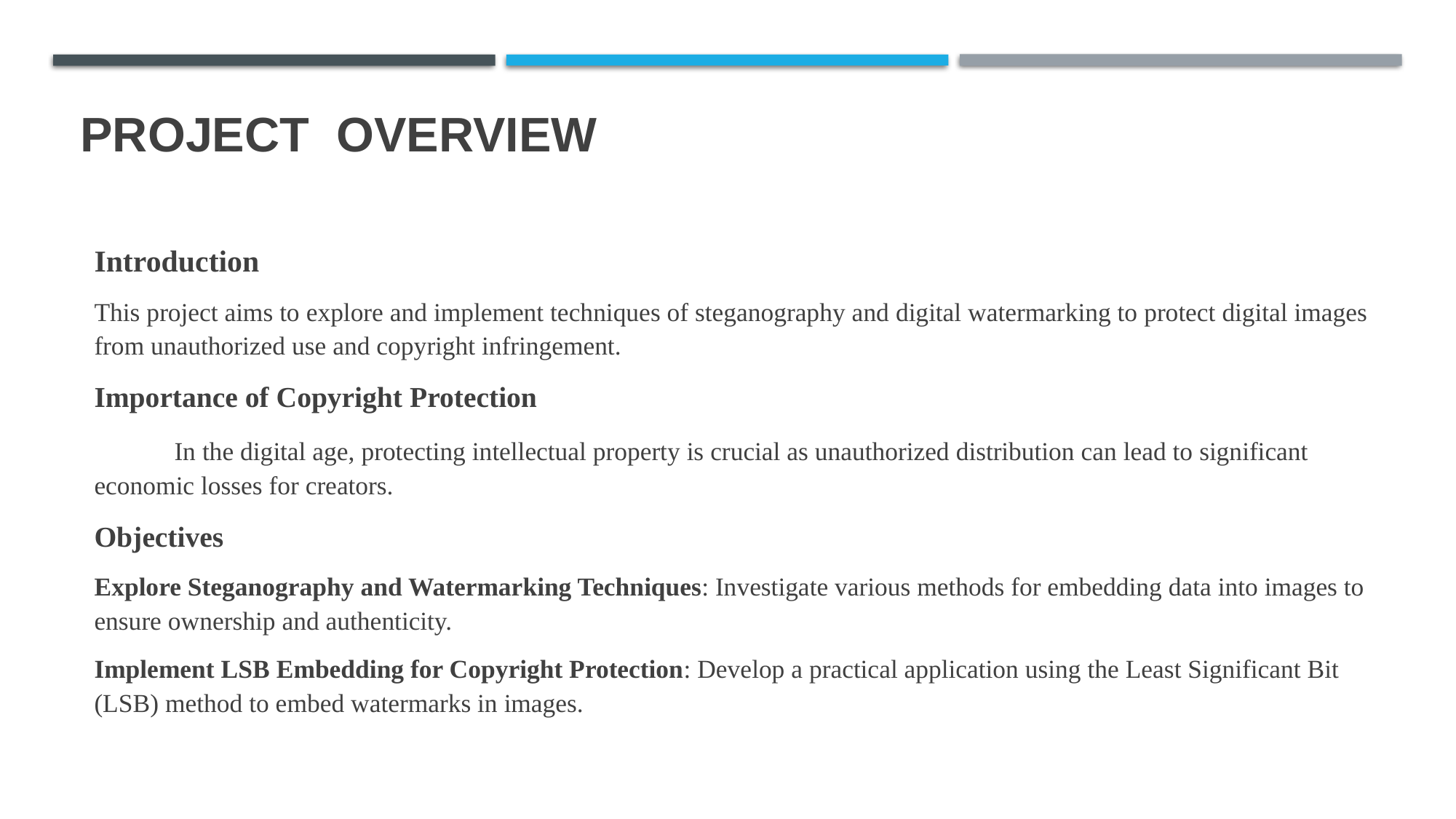

# PROJECT  OVERVIEW
Introduction
This project aims to explore and implement techniques of steganography and digital watermarking to protect digital images from unauthorized use and copyright infringement.
Importance of Copyright Protection
           In the digital age, protecting intellectual property is crucial as unauthorized distribution can lead to significant economic losses for creators.
Objectives
Explore Steganography and Watermarking Techniques: Investigate various methods for embedding data into images to ensure ownership and authenticity.
Implement LSB Embedding for Copyright Protection: Develop a practical application using the Least Significant Bit (LSB) method to embed watermarks in images.